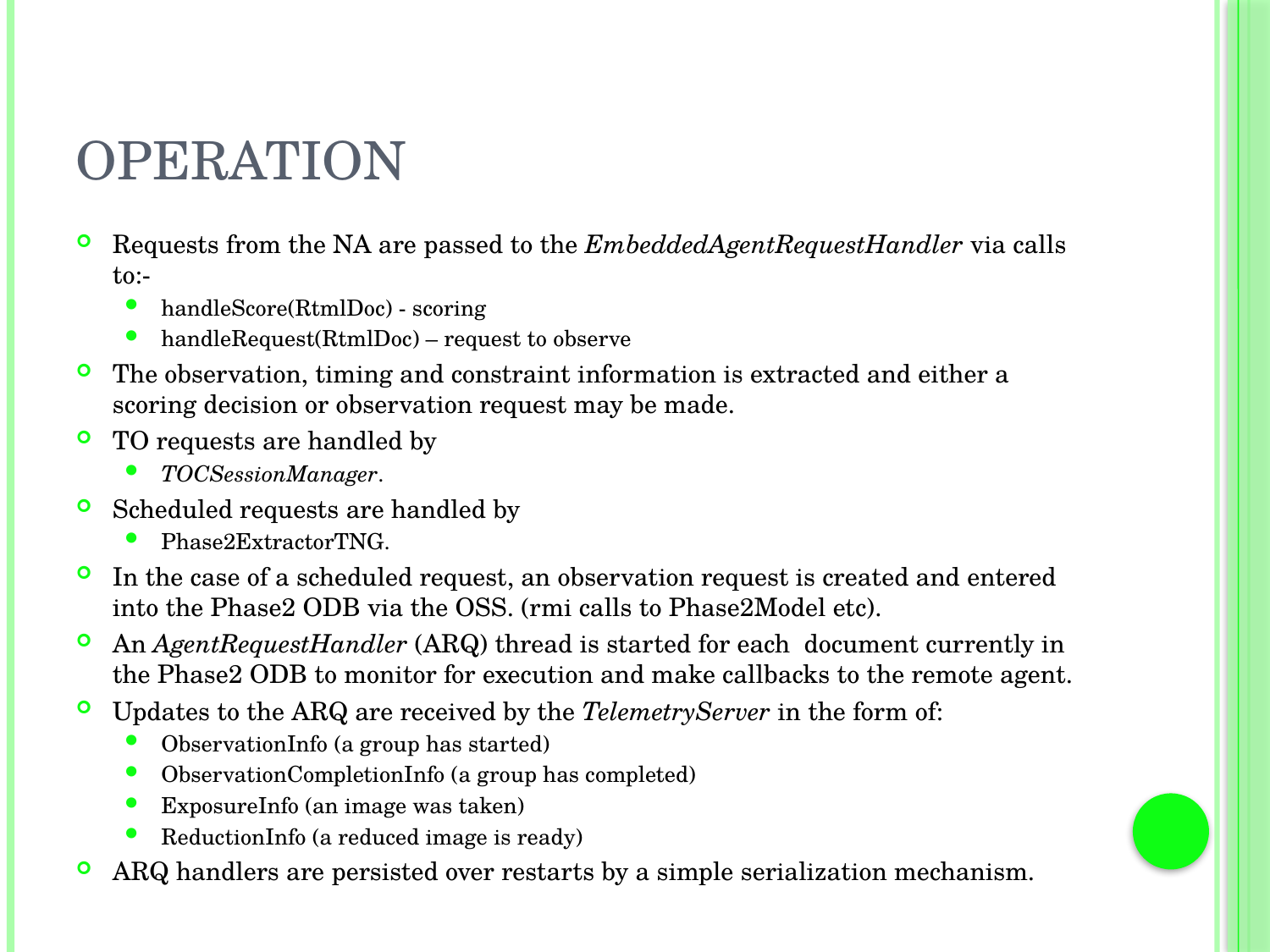

# Operation
Requests from the NA are passed to the EmbeddedAgentRequestHandler via calls to:-
handleScore(RtmlDoc) - scoring
handleRequest(RtmlDoc) – request to observe
The observation, timing and constraint information is extracted and either a scoring decision or observation request may be made.
TO requests are handled by
TOCSessionManager.
Scheduled requests are handled by
Phase2ExtractorTNG.
In the case of a scheduled request, an observation request is created and entered into the Phase2 ODB via the OSS. (rmi calls to Phase2Model etc).
An AgentRequestHandler (ARQ) thread is started for each  document currently in the Phase2 ODB to monitor for execution and make callbacks to the remote agent.
Updates to the ARQ are received by the TelemetryServer in the form of:
ObservationInfo (a group has started)
ObservationCompletionInfo (a group has completed)
ExposureInfo (an image was taken)
ReductionInfo (a reduced image is ready)
ARQ handlers are persisted over restarts by a simple serialization mechanism.